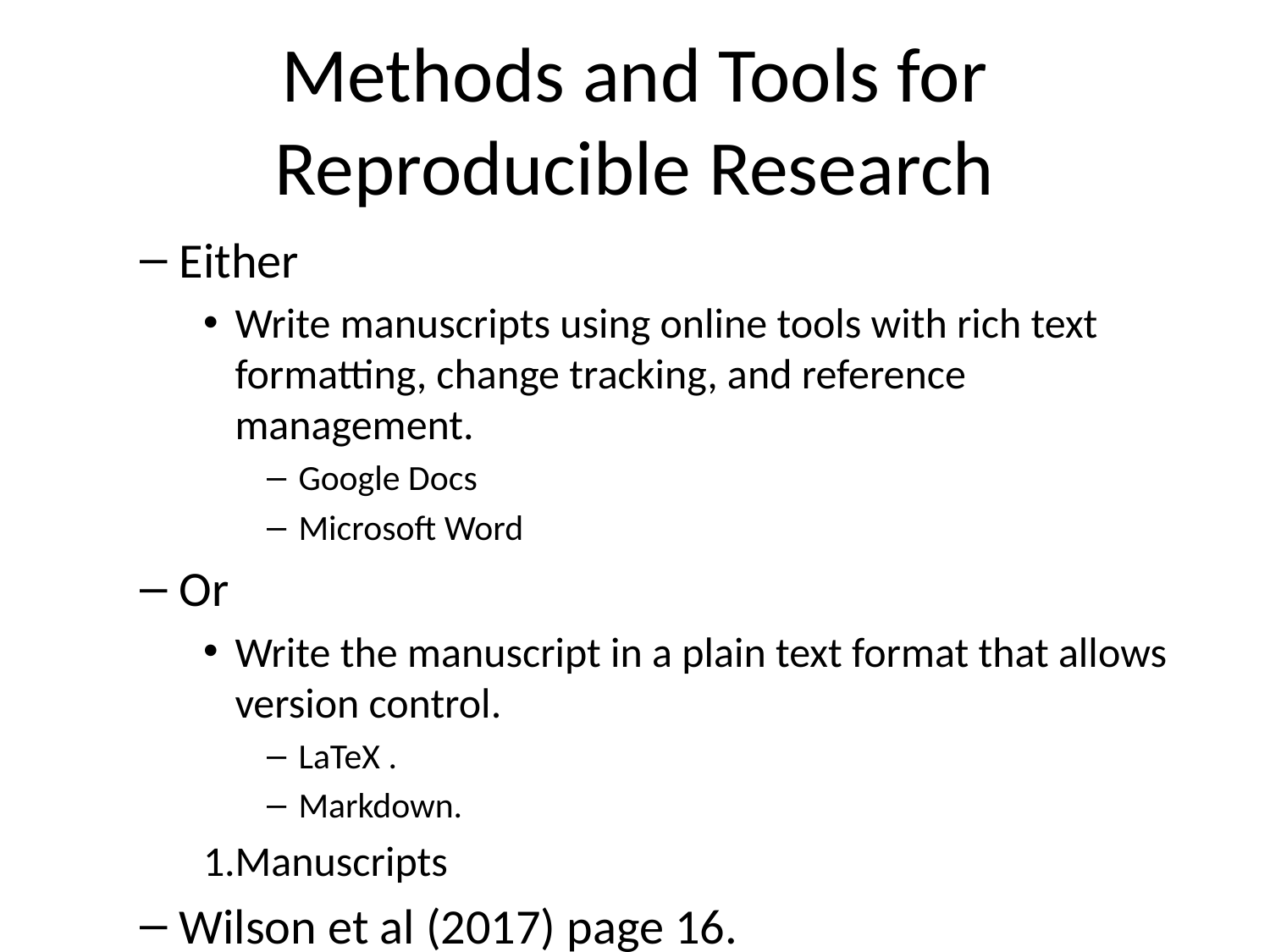

# Methods and Tools for Reproducible Research
Either
Write manuscripts using online tools with rich text formatting, change tracking, and reference management.
Google Docs
Microsoft Word
Or
Write the manuscript in a plain text format that allows version control.
LaTeX .
Markdown.
Manuscripts
Wilson et al (2017) page 16.